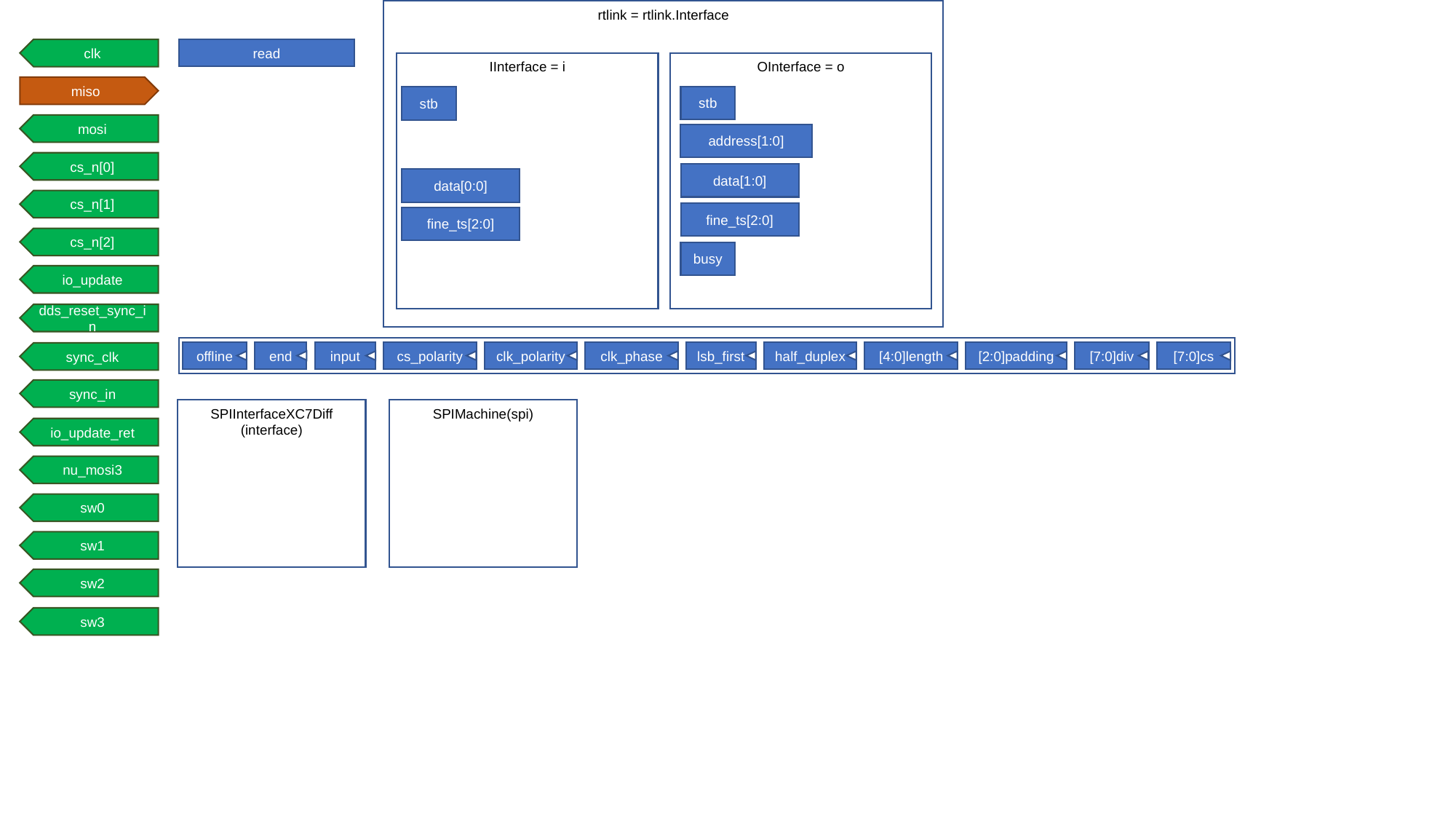

rtlink = rtlink.Interface
IInterface = i
stb
data[0:0]
fine_ts[2:0]
OInterface = o
stb
data[1:0]
fine_ts[2:0]
busy
address[1:0]
read
clk
miso
mosi
cs_n[0]
cs_n[1]
cs_n[2]
io_update
dds_reset_sync_in

offline
end
input
cs_polarity
clk_polarity
clk_phase
lsb_first
half_duplex
[4:0]length
[2:0]padding
[7:0]div
[7:0]cs

sync_clk
sync_in
SPIInterfaceXC7Diff
(interface)
SPIMachine(spi)
io_update_ret
nu_mosi3
sw0
sw1
sw2
sw3